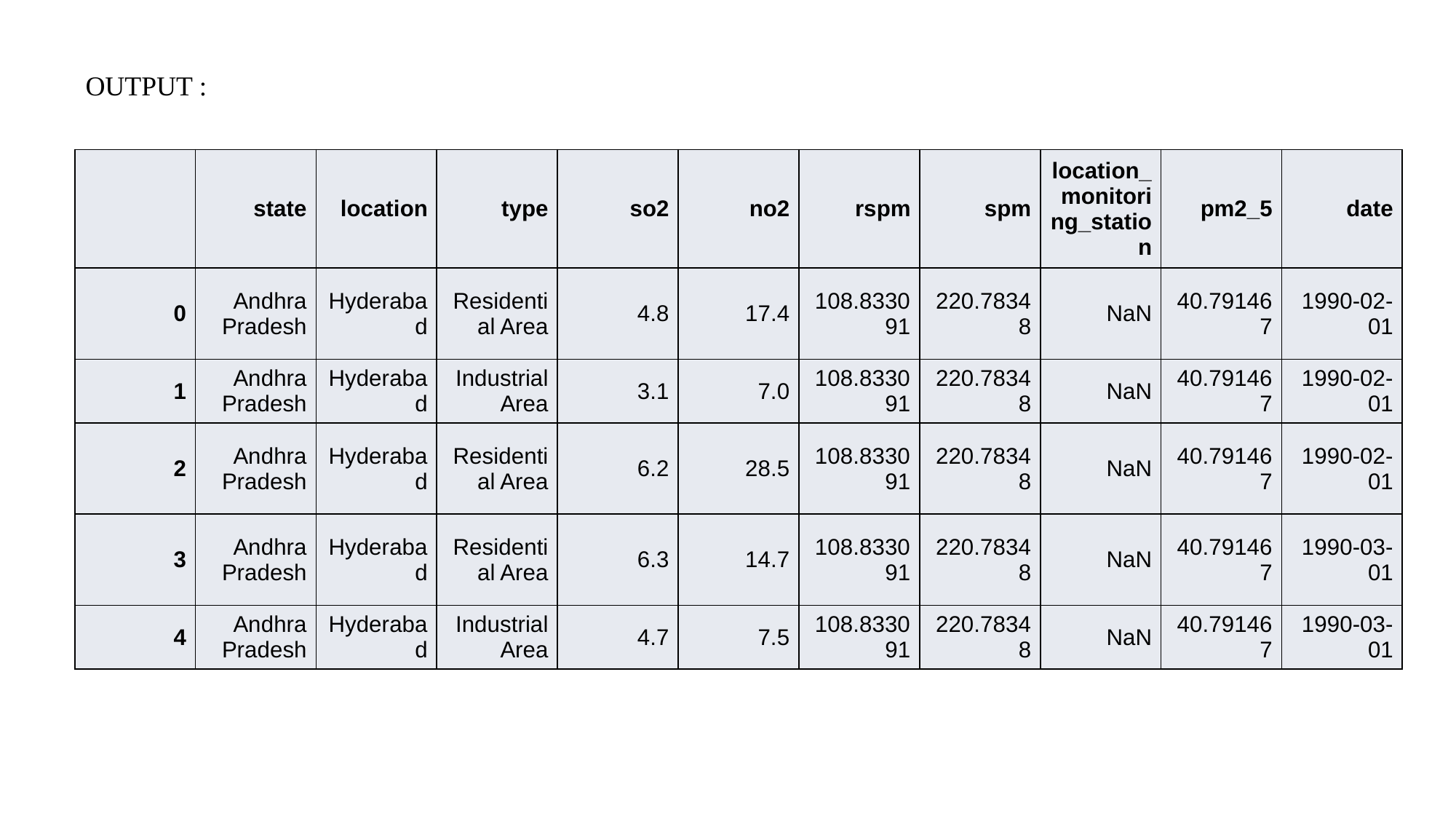

OUTPUT :
|  | state | location | type | so2 | no2 | rspm | spm | location\_monitoring\_station | pm2\_5 | date |
| --- | --- | --- | --- | --- | --- | --- | --- | --- | --- | --- |
| 0 | Andhra Pradesh | Hyderabad | Residential Area | 4.8 | 17.4 | 108.833091 | 220.78348 | NaN | 40.791467 | 1990-02-01 |
| 1 | Andhra Pradesh | Hyderabad | Industrial Area | 3.1 | 7.0 | 108.833091 | 220.78348 | NaN | 40.791467 | 1990-02-01 |
| 2 | Andhra Pradesh | Hyderabad | Residential Area | 6.2 | 28.5 | 108.833091 | 220.78348 | NaN | 40.791467 | 1990-02-01 |
| 3 | Andhra Pradesh | Hyderabad | Residential Area | 6.3 | 14.7 | 108.833091 | 220.78348 | NaN | 40.791467 | 1990-03-01 |
| 4 | Andhra Pradesh | Hyderabad | Industrial Area | 4.7 | 7.5 | 108.833091 | 220.78348 | NaN | 40.791467 | 1990-03-01 |